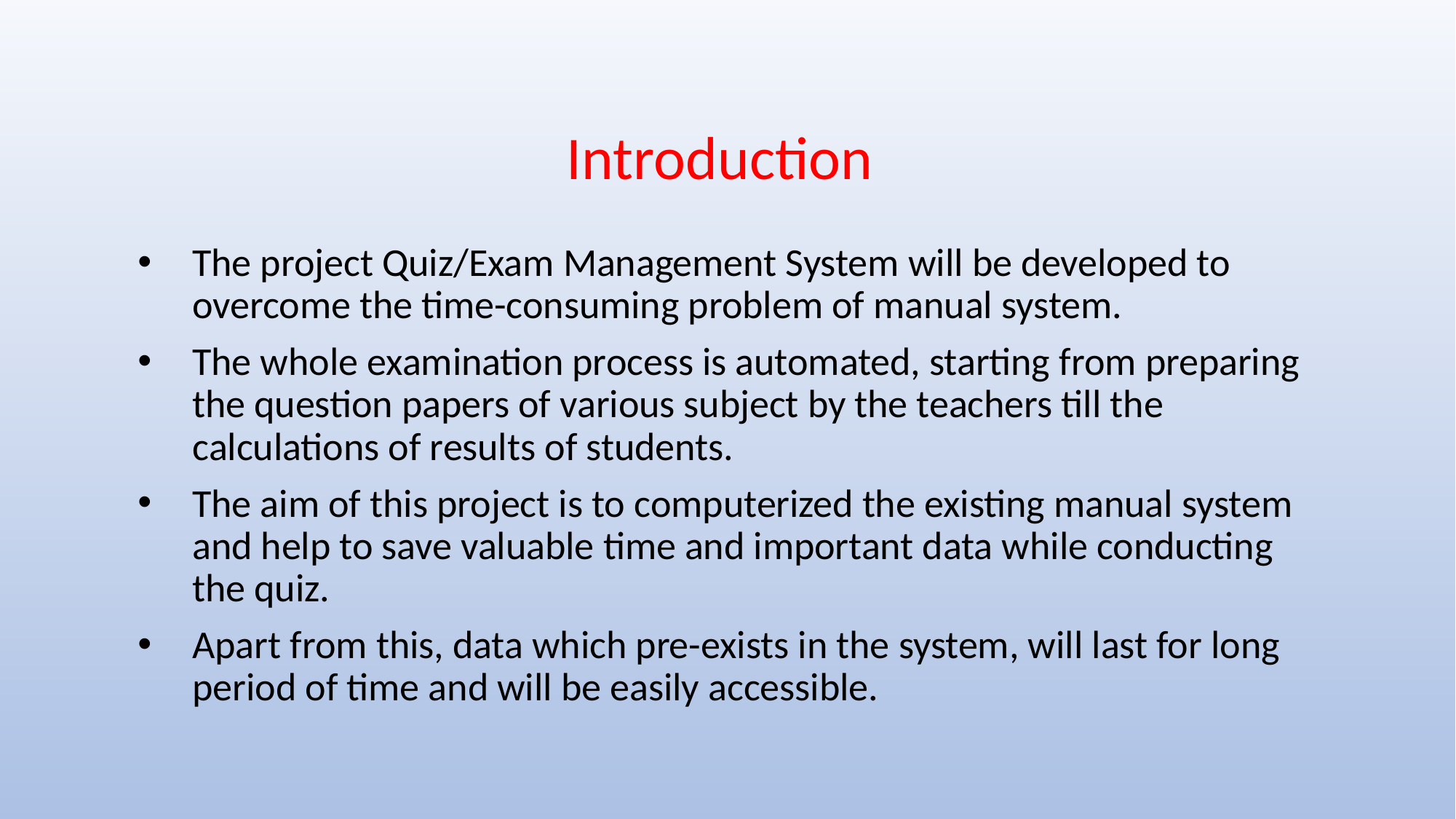

Introduction

The project Quiz/Exam Management System will be developed to overcome the time-consuming problem of manual system.
The whole examination process is automated, starting from preparing the question papers of various subject by the teachers till the calculations of results of students.
The aim of this project is to computerized the existing manual system and help to save valuable time and important data while conducting the quiz.
Apart from this, data which pre-exists in the system, will last for long period of time and will be easily accessible.
#